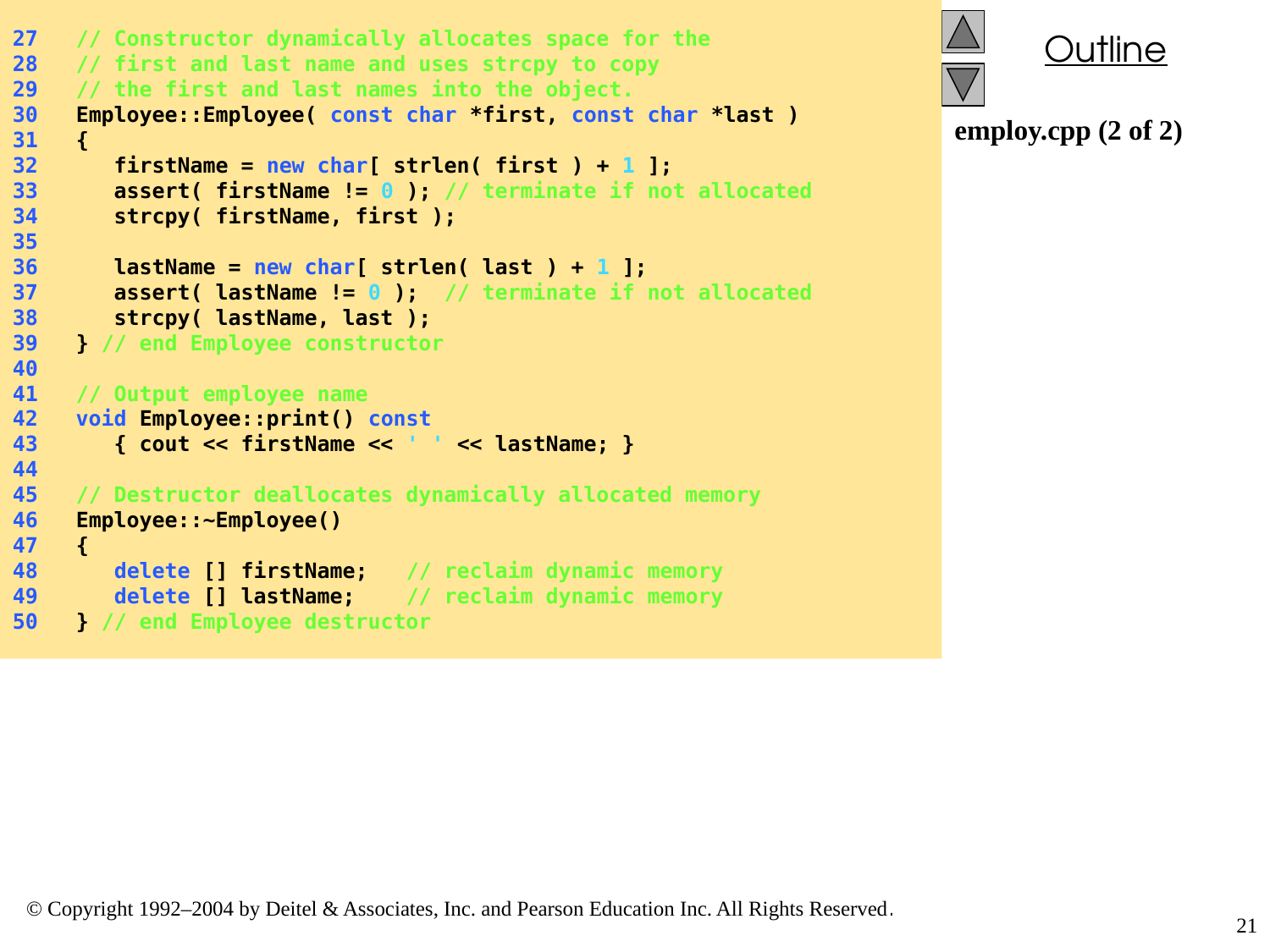

27   // Constructor dynamically allocates space for the
28   // first and last name and uses strcpy to copy
29   // the first and last names into the object.
30   Employee::Employee( const char *first, const char *last )
31   {
32      firstName = new char[ strlen( first ) + 1 ];
33      assert( firstName != 0 ); // terminate if not allocated
34      strcpy( firstName, first );
35
36      lastName = new char[ strlen( last ) + 1 ];
37      assert( lastName != 0 );  // terminate if not allocated
38      strcpy( lastName, last );
39   } // end Employee constructor
40
41   // Output employee name
42   void Employee::print() const
43      { cout << firstName << ' ' << lastName; }
44
45   // Destructor deallocates dynamically allocated memory
46   Employee::~Employee()
47   {
48      delete [] firstName;   // reclaim dynamic memory
49      delete [] lastName;    // reclaim dynamic memory
50   } // end Employee destructor
employ.cpp (2 of 2)